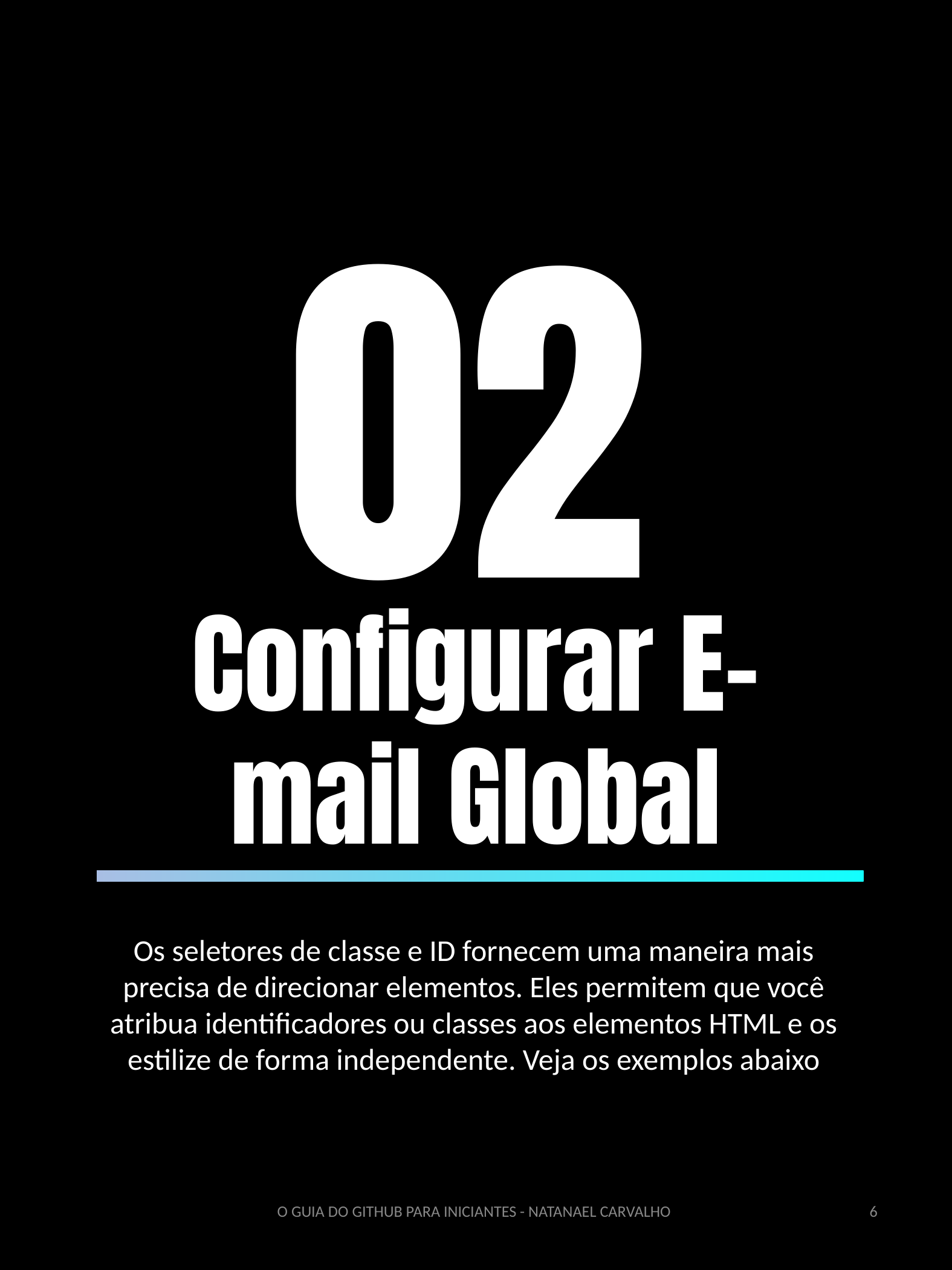

02
Configurar E-mail Global

Os seletores de classe e ID fornecem uma maneira mais precisa de direcionar elementos. Eles permitem que você atribua identificadores ou classes aos elementos HTML e os estilize de forma independente. Veja os exemplos abaixo
6
O GUIA DO GITHUB PARA INICIANTES - NATANAEL CARVALHO